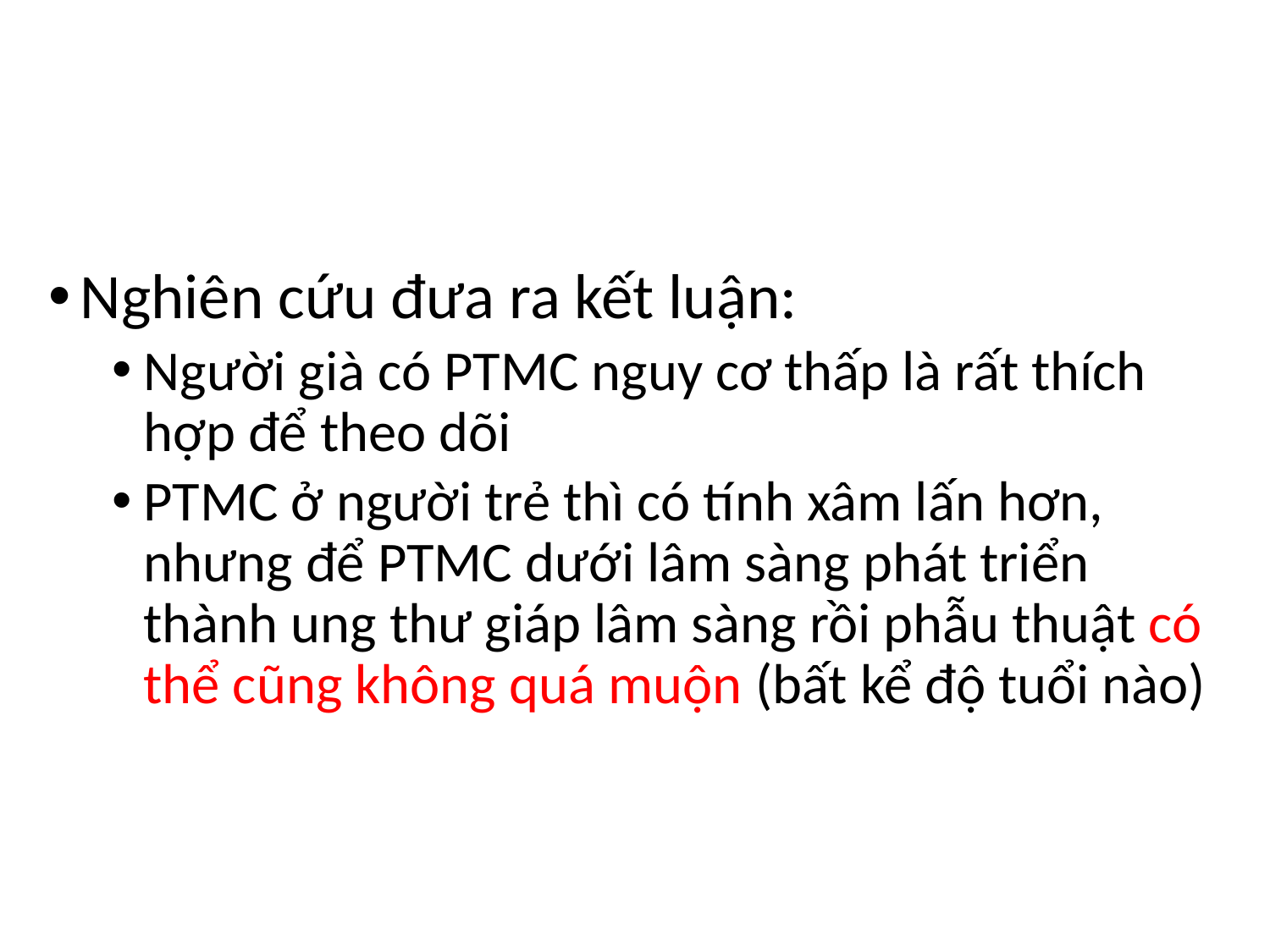

#
Nghiên cứu đưa ra kết luận:
Người già có PTMC nguy cơ thấp là rất thích hợp để theo dõi
PTMC ở người trẻ thì có tính xâm lấn hơn, nhưng để PTMC dưới lâm sàng phát triển thành ung thư giáp lâm sàng rồi phẫu thuật có thể cũng không quá muộn (bất kể độ tuổi nào)